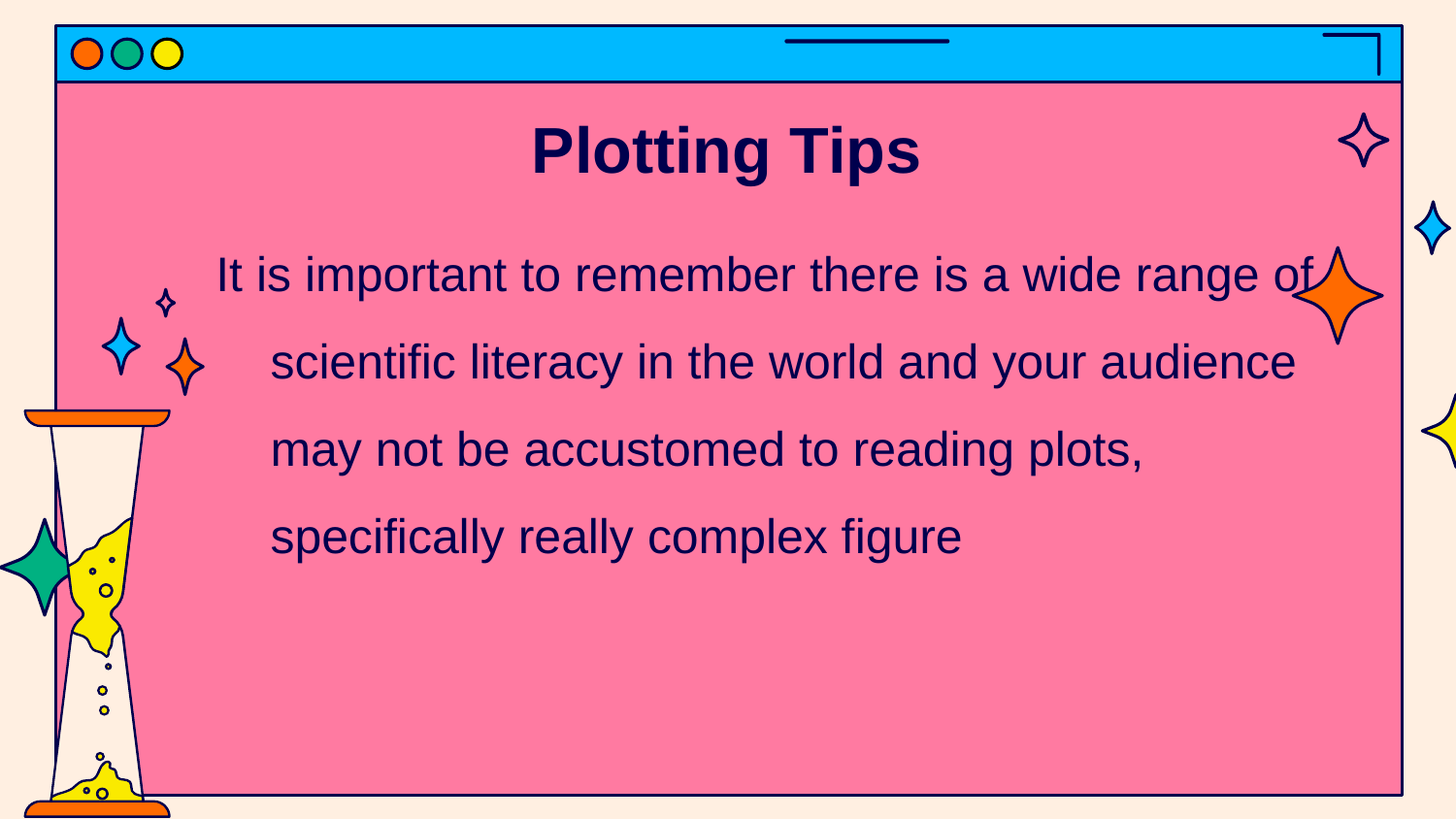

# Plotting Tips

It is important to remember there is a wide range of scientific literacy in the world and your audience may not be accustomed to reading plots, specifically really complex figure